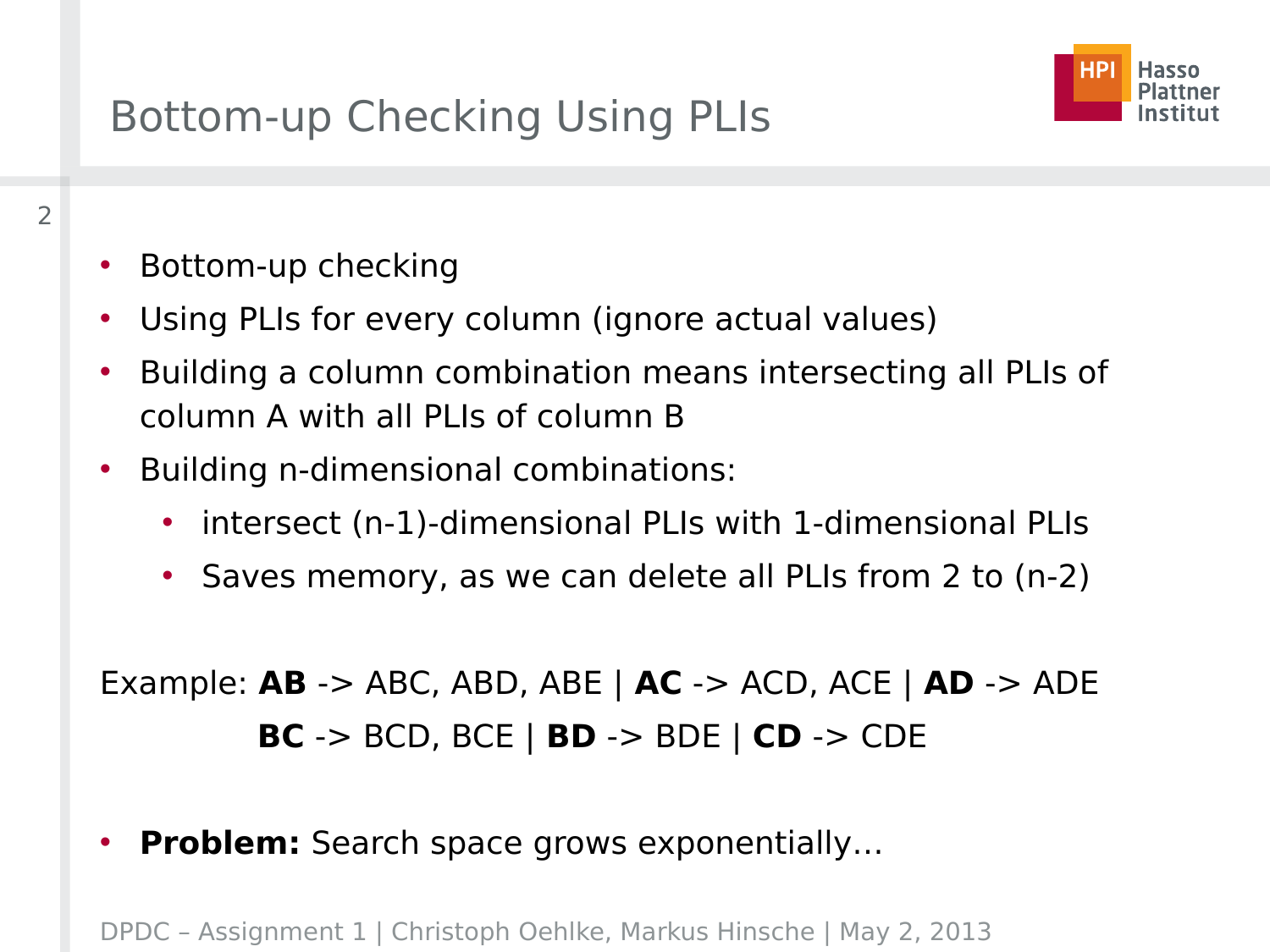

# Bottom-up Checking Using PLIs
2
Bottom-up checking
Using PLIs for every column (ignore actual values)
Building a column combination means intersecting all PLIs of column A with all PLIs of column B
Building n-dimensional combinations:
intersect (n-1)-dimensional PLIs with 1-dimensional PLIs
Saves memory, as we can delete all PLIs from 2 to (n-2)

Example: AB -> ABC, ABD, ABE | AC -> ACD, ACE | AD -> ADE
	   BC -> BCD, BCE | BD -> BDE | CD -> CDE

Problem: Search space grows exponentially…

DPDC – Assignment 1 | Christoph Oehlke, Markus Hinsche | May 2, 2013